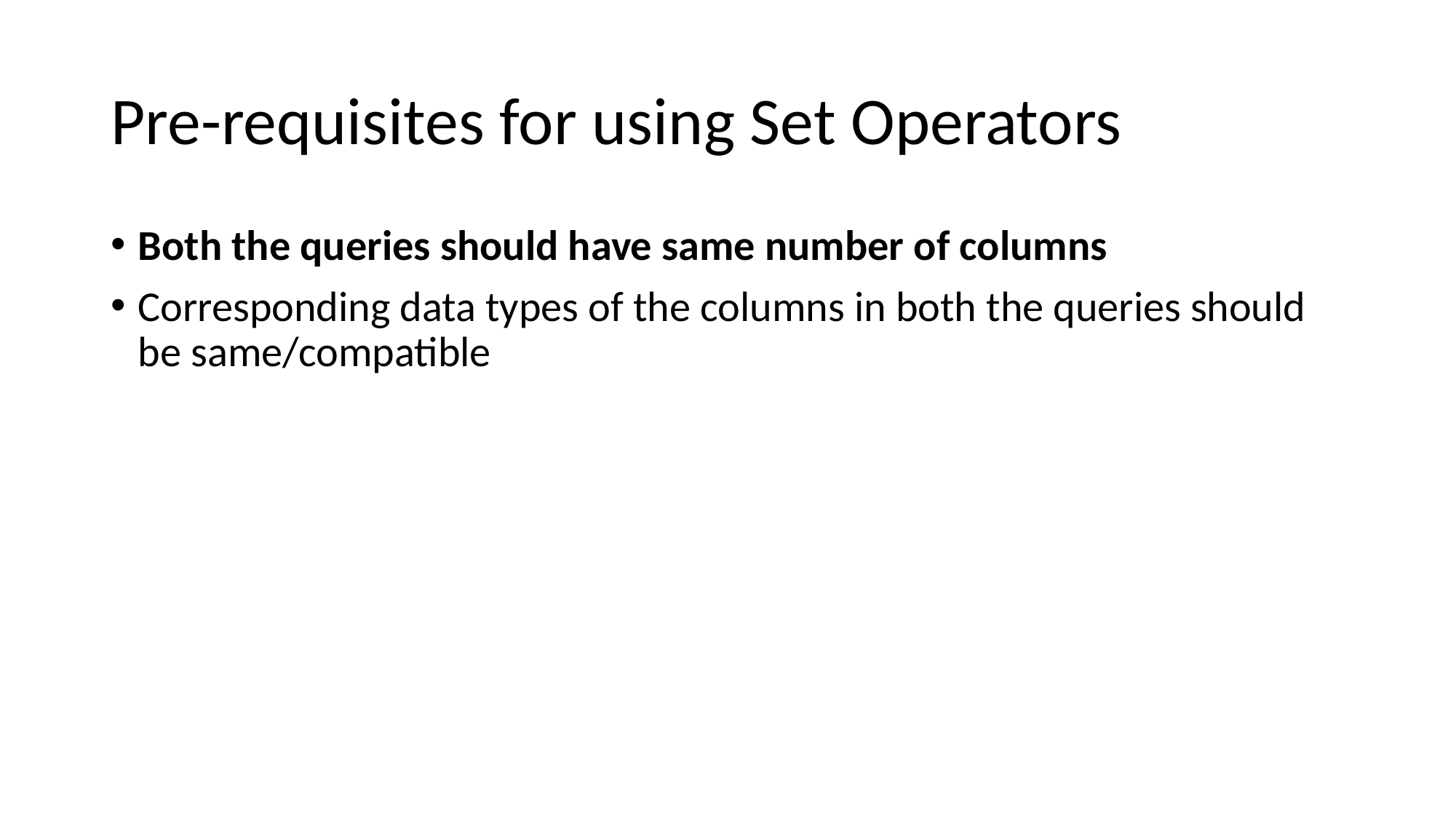

# Pre-requisites for using Set Operators
Both the queries should have same number of columns
Corresponding data types of the columns in both the queries should be same/compatible